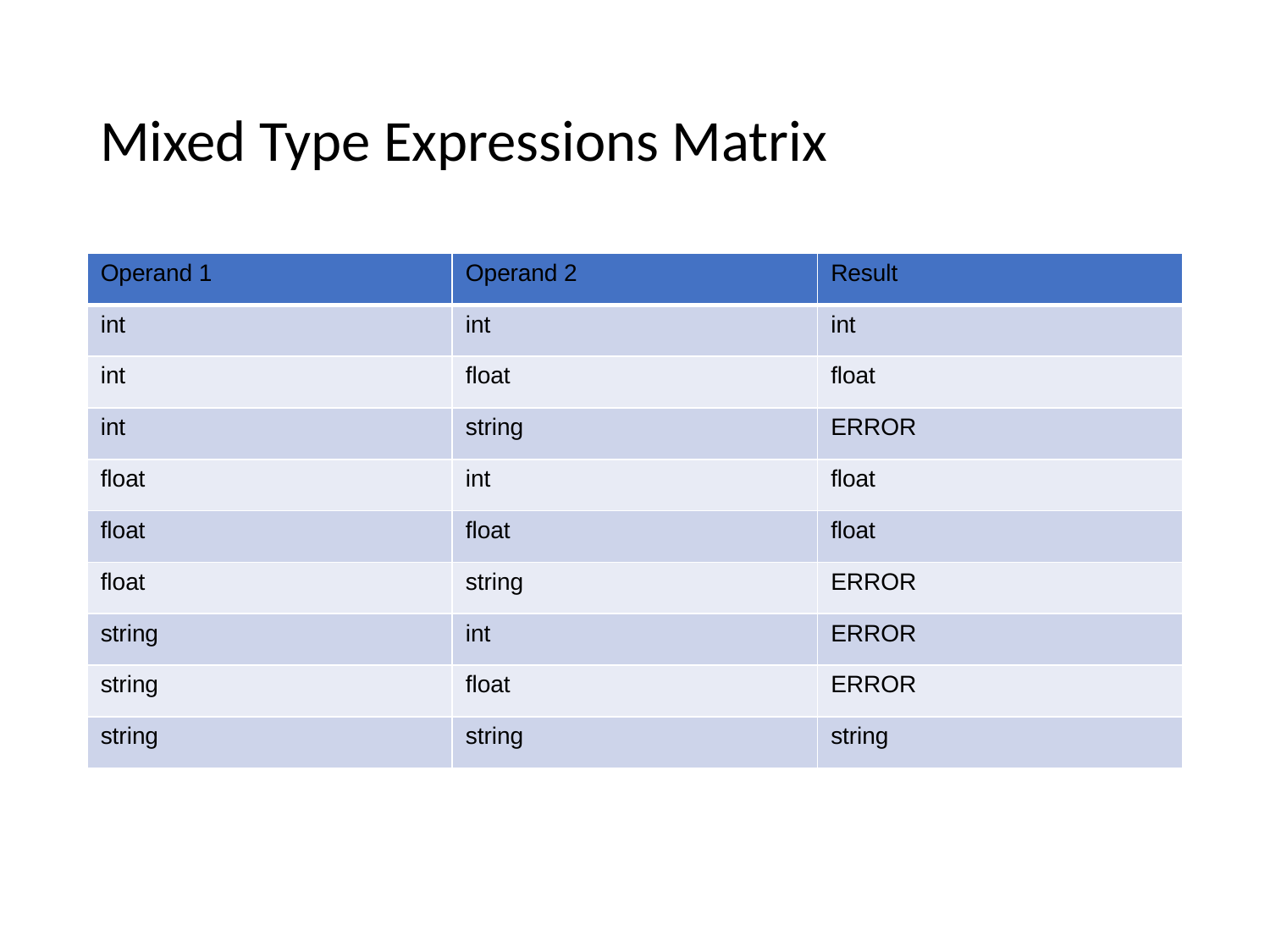

# Mixed Type Expressions Matrix
| Operand 1 | Operand 2 | Result |
| --- | --- | --- |
| int | int | int |
| int | float | float |
| int | string | ERROR |
| float | int | float |
| float | float | float |
| float | string | ERROR |
| string | int | ERROR |
| string | float | ERROR |
| string | string | string |